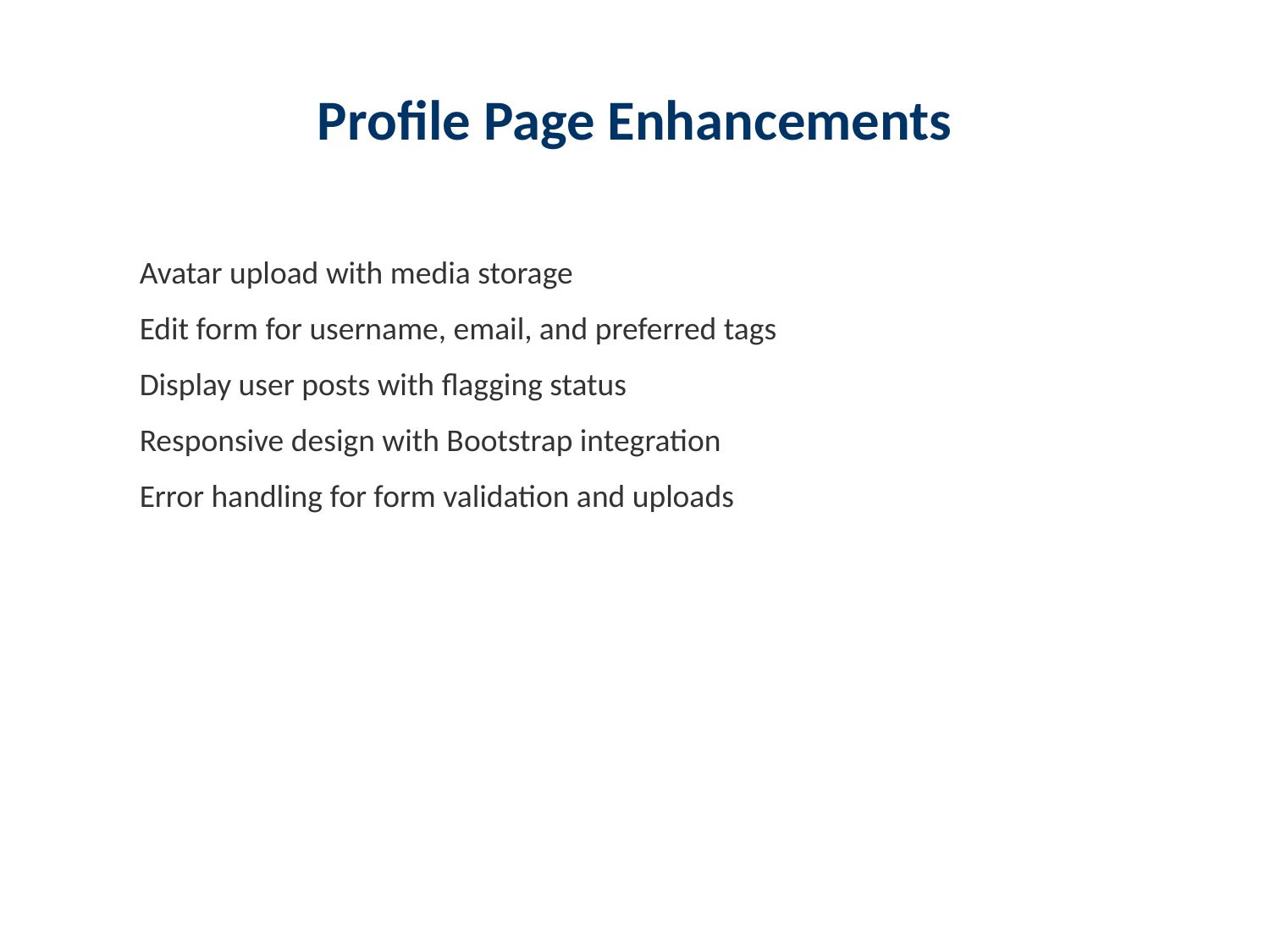

# Profile Page Enhancements

Avatar upload with media storage
Edit form for username, email, and preferred tags
Display user posts with flagging status
Responsive design with Bootstrap integration
Error handling for form validation and uploads